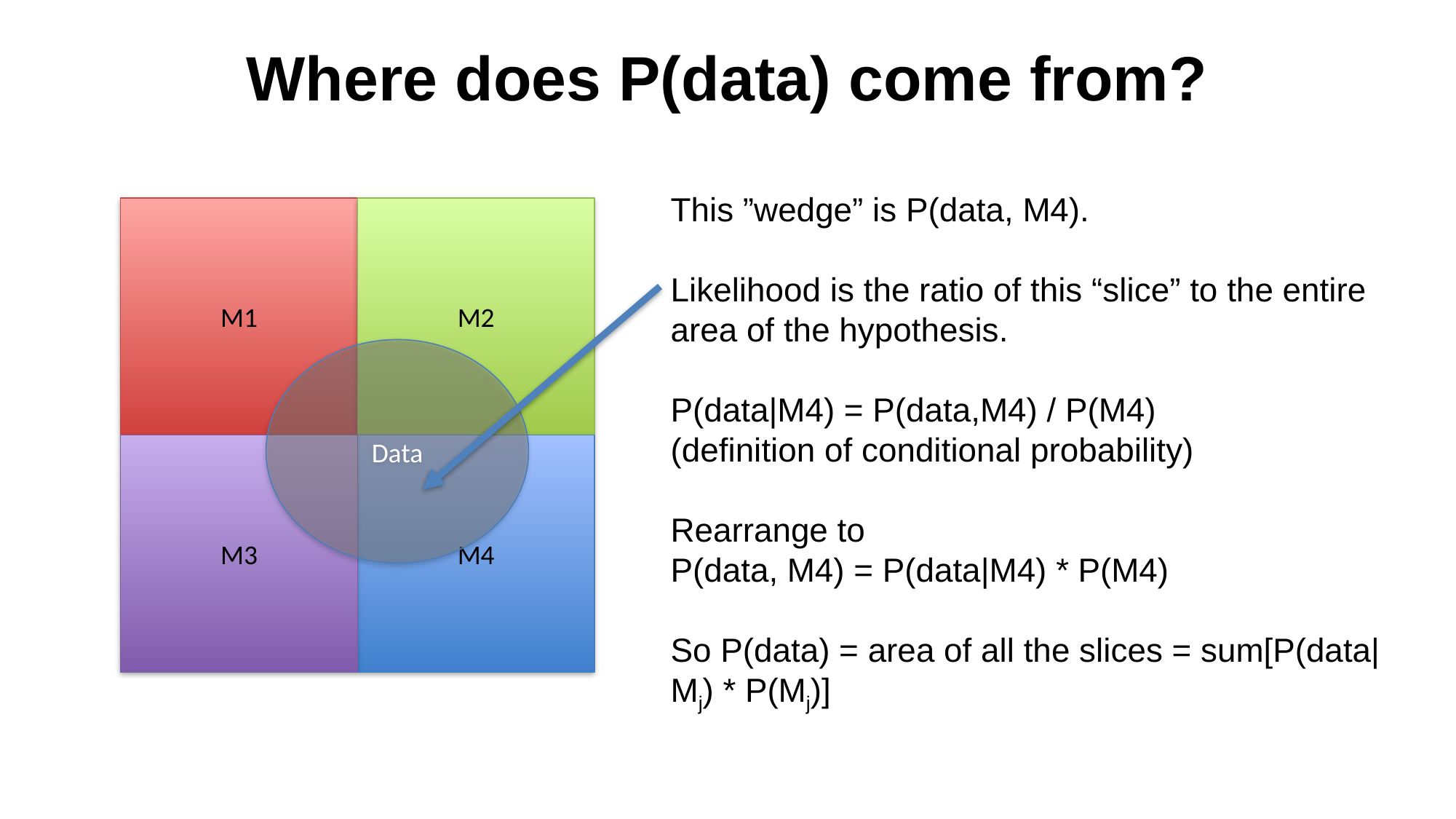

# Where does P(data) come from?
This ”wedge” is P(data, M4).

Likelihood is the ratio of this “slice” to the entire area of the hypothesis.

P(data|M4) = P(data,M4) / P(M4)
(definition of conditional probability)

Rearrange to
P(data, M4) = P(data|M4) * P(M4)

So P(data) = area of all the slices = sum[P(data|Mj) * P(Mj)]
M1
M2
Data
M3
M4